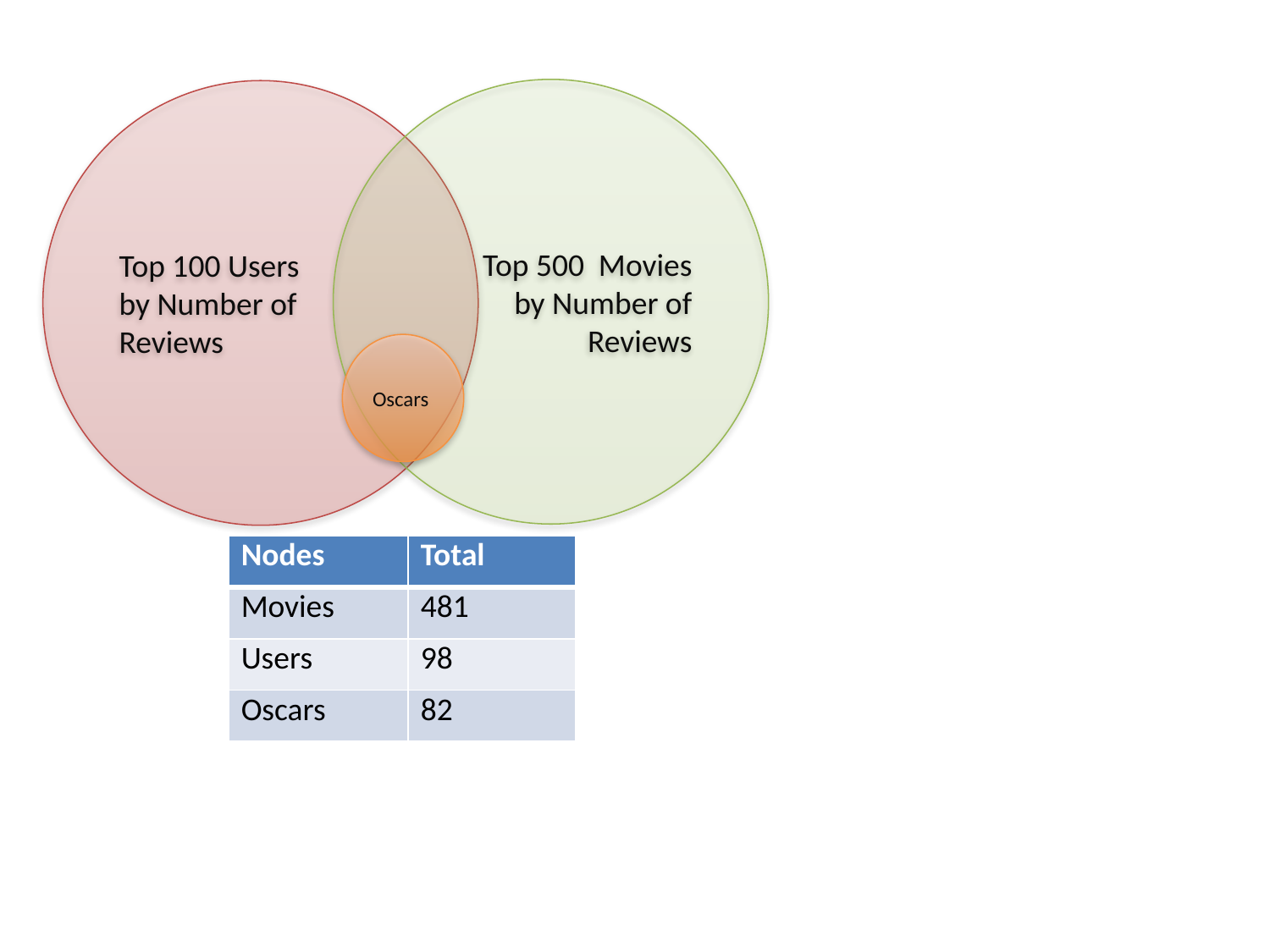

Top 500  Movies
 by Number of
Reviews
Top 100 Users
by Number of
Reviews
Oscars
| Nodes | Total |
| --- | --- |
| Movies | 481 |
| Users | 98 |
| Oscars | 82 |